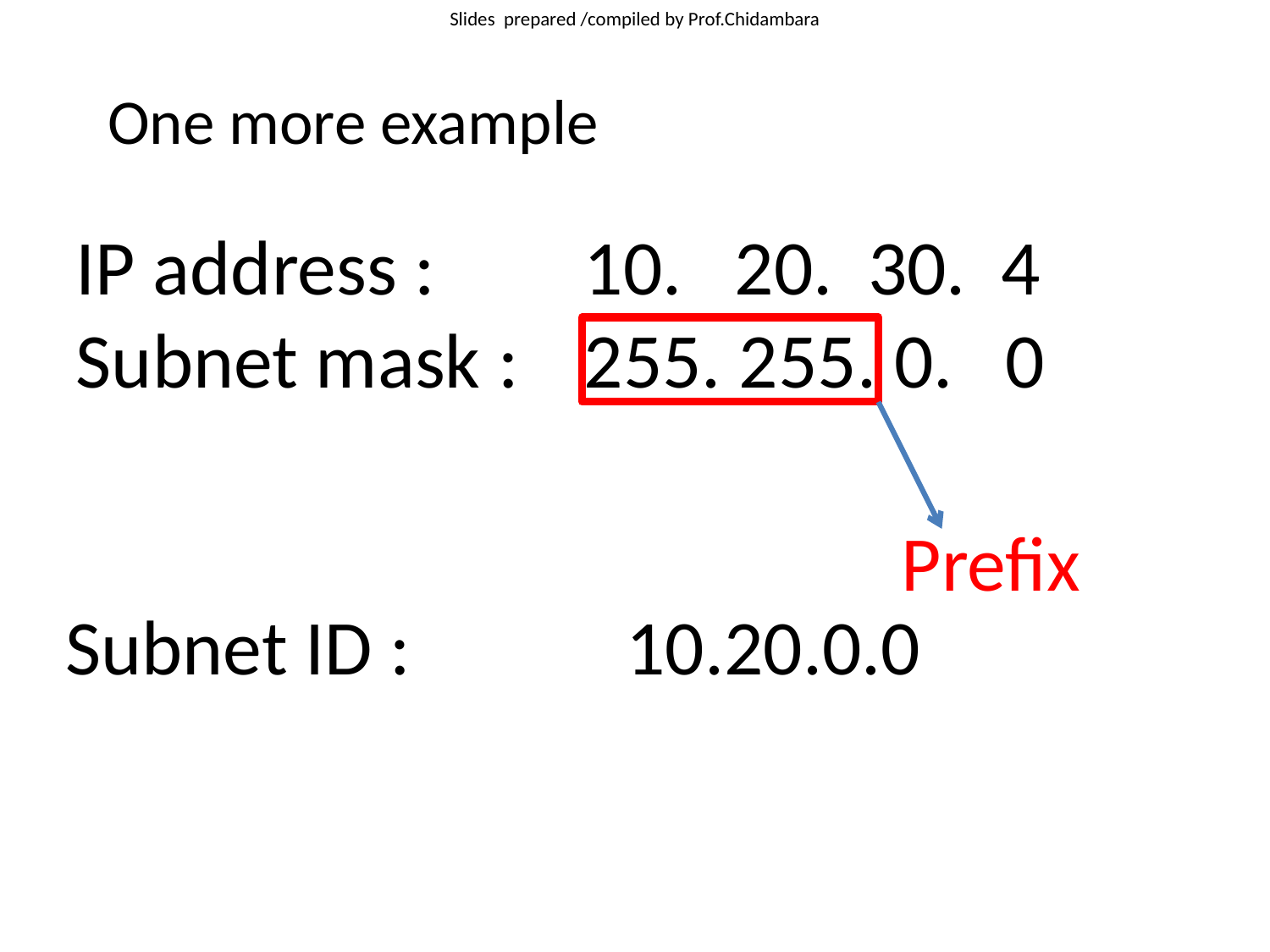

One more example
IP address : 		10.   20.  30.  4
Subnet mask : 	255. 255. 0.   0

Prefix
Subnet ID : 		   10.20.0.0